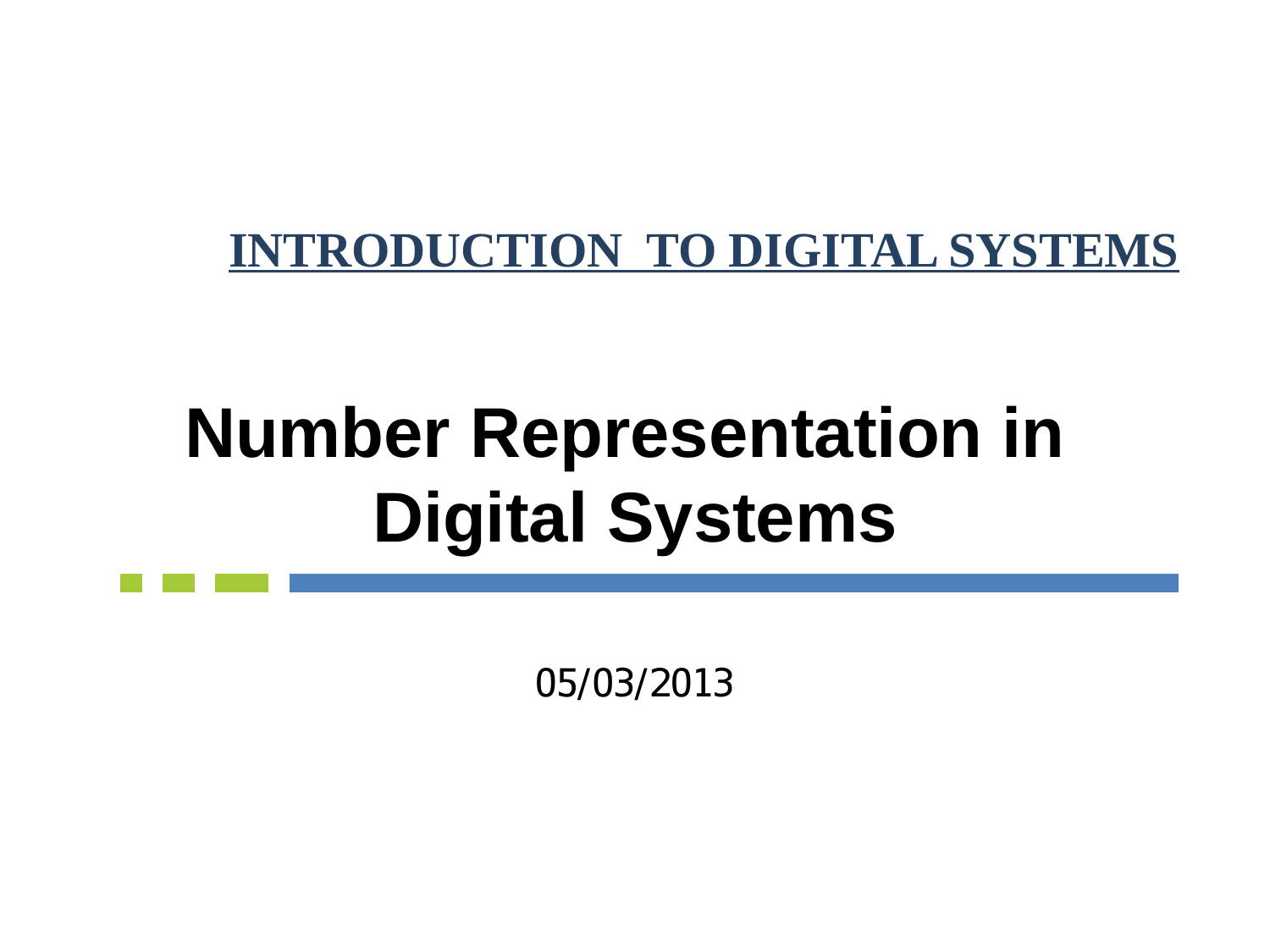

INTRODUCTION  TO DIGITAL SYSTEMS
# Number Representation in Digital Systems 05/03/2013